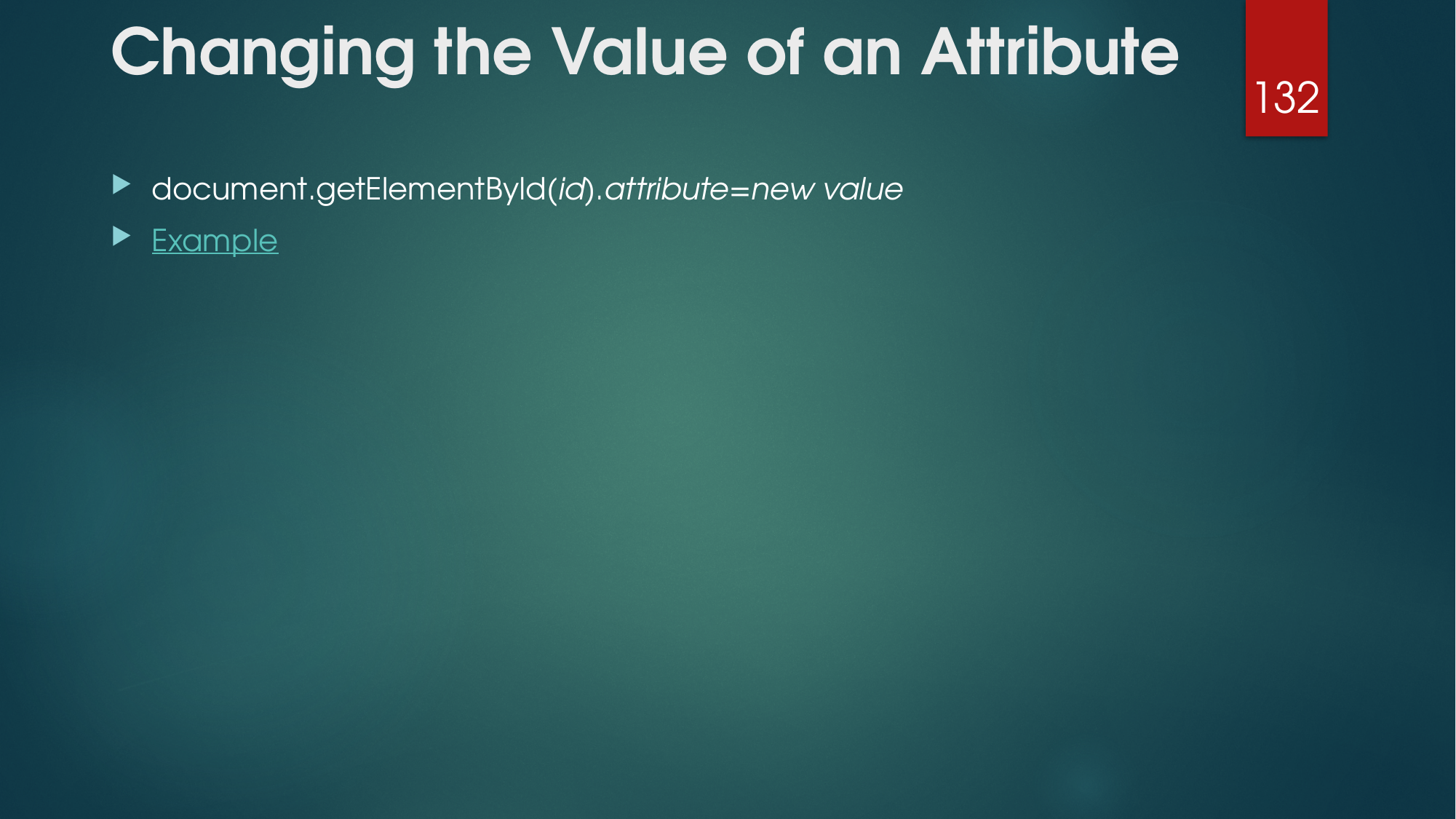

# Changing the Value of an Attribute
132
document.getElementById(id).attribute=new value
Example